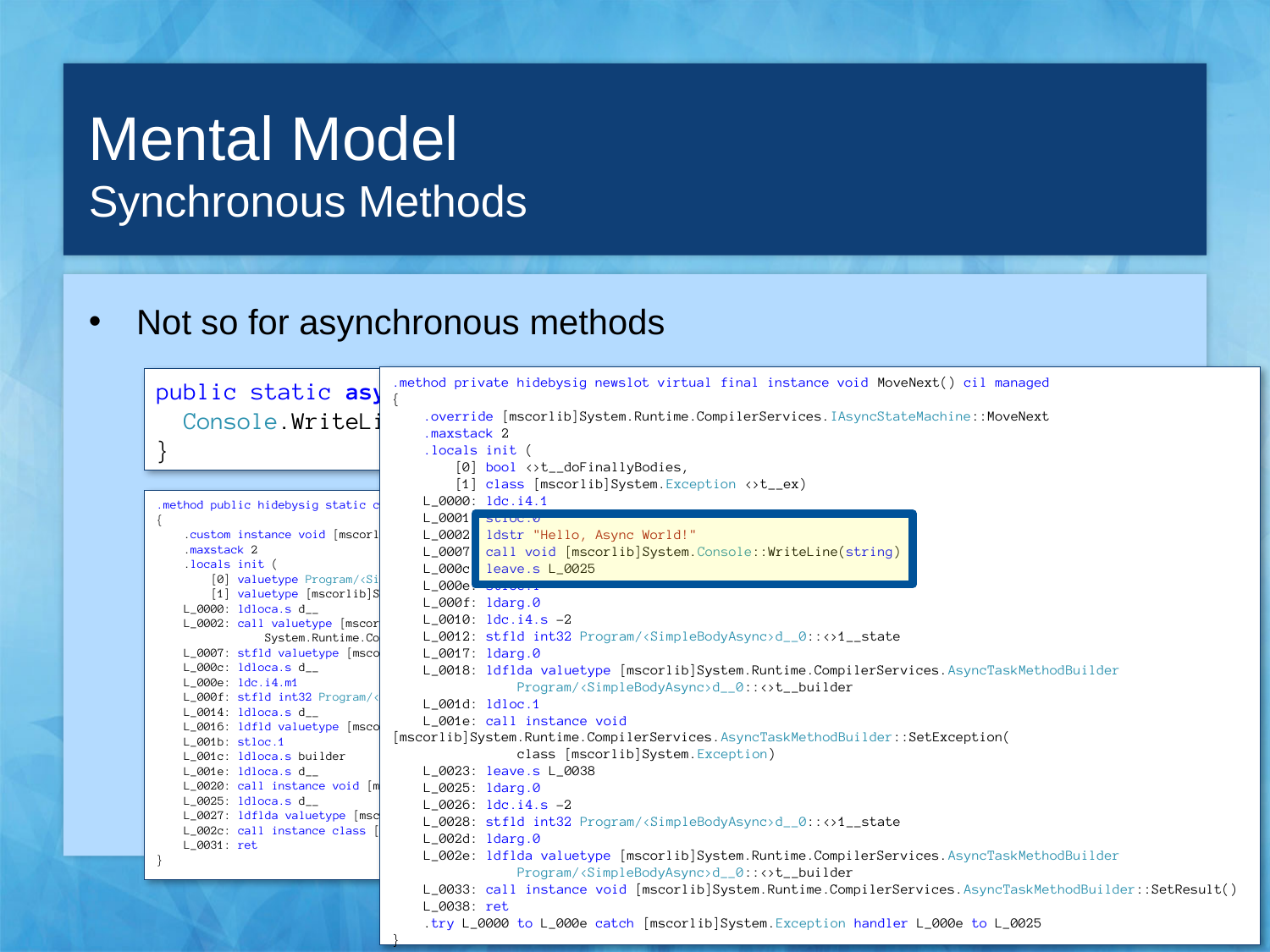

# Mental Model
Synchronous Methods

Not so for asynchronous methods
.method private hidebysig newslot virtual final instance void MoveNext() cil managed
{
    .override [mscorlib]System.Runtime.CompilerServices.IAsyncStateMachine::MoveNext
    .maxstack 2
    .locals init (
        [0] bool <>t__doFinallyBodies,
        [1] class [mscorlib]System.Exception <>t__ex)
    L_0000: ldc.i4.1
    L_0001: stloc.0
    L_0002: ldstr "Hello, Async World!"
    L_0007: call void [mscorlib]System.Console::WriteLine(string)
    L_000c: leave.s L_0025
    L_000e: stloc.1
    L_000f: ldarg.0
    L_0010: ldc.i4.s -2
    L_0012: stfld int32 Program/<SimpleBodyAsync>d__0::<>1__state
    L_0017: ldarg.0
    L_0018: ldflda valuetype [mscorlib]System.Runtime.CompilerServices.AsyncTaskMethodBuilder
                Program/<SimpleBodyAsync>d__0::<>t__builder
    L_001d: ldloc.1
    L_001e: call instance void [mscorlib]System.Runtime.CompilerServices.AsyncTaskMethodBuilder::SetException(
                class [mscorlib]System.Exception)
    L_0023: leave.s L_0038
    L_0025: ldarg.0
    L_0026: ldc.i4.s -2
    L_0028: stfld int32 Program/<SimpleBodyAsync>d__0::<>1__state
    L_002d: ldarg.0
    L_002e: ldflda valuetype [mscorlib]System.Runtime.CompilerServices.AsyncTaskMethodBuilder
                Program/<SimpleBodyAsync>d__0::<>t__builder
    L_0033: call instance void [mscorlib]System.Runtime.CompilerServices.AsyncTaskMethodBuilder::SetResult()
    L_0038: ret
    .try L_0000 to L_000e catch [mscorlib]System.Exception handler L_000e to L_0025
}
public static async Task SimpleBodyAsync() {
  Console.WriteLine("Hello, Async World!");
}
.method public hidebysig static class [mscorlib]System.Threading.Tasks.Task SimpleBodyAsync() cil managed
{
    .custom instance void [mscorlib]System.Diagnostics.DebuggerStepThroughAttribute::.ctor()
    .maxstack 2
    .locals init (
        [0] valuetype Program/<SimpleBodyAsync>d__0 d__,
        [1] valuetype [mscorlib]System.Runtime.CompilerServices.AsyncTaskMethodBuilder builder)
    L_0000: ldloca.s d__
    L_0002: call valuetype [mscorlib]System.Runtime.CompilerServices.AsyncTaskMethodBuilder [mscorlib]
                System.Runtime.CompilerServices.AsyncTaskMethodBuilder::Create()
    L_0007: stfld valuetype [mscorlib]System.Runtime.CompilerServices.AsyncTaskMethodBuilder Program/<SimpleBodyAsync>d__0::<>t__builder
    L_000c: ldloca.s d__
    L_000e: ldc.i4.m1
    L_000f: stfld int32 Program/<SimpleBodyAsync>d__0::<>1__state
    L_0014: ldloca.s d__
    L_0016: ldfld valuetype [mscorlib]System.Runtime.CompilerServices.AsyncTaskMethodBuilder Program/<SimpleBodyAsync>d__0::<>t__builder
    L_001b: stloc.1
    L_001c: ldloca.s builder
    L_001e: ldloca.s d__
    L_0020: call instance void [mscorlib]System.Runtime.CompilerServices.AsyncTaskMethodBuilder::Start<valuetype Program/<SimpleBodyAsync>d__0>(!!0&)
    L_0025: ldloca.s d__
    L_0027: ldflda valuetype [mscorlib]System.Runtime.CompilerServices.AsyncTaskMethodBuilder Program/<SimpleBodyAsync>d__0::<>t__builder
    L_002c: call instance class [mscorlib]System.Threading.Tasks.Task [mscorlib]System.Runtime.CompilerServices.AsyncTaskMethodBuilder::get_Task()
    L_0031: ret
}